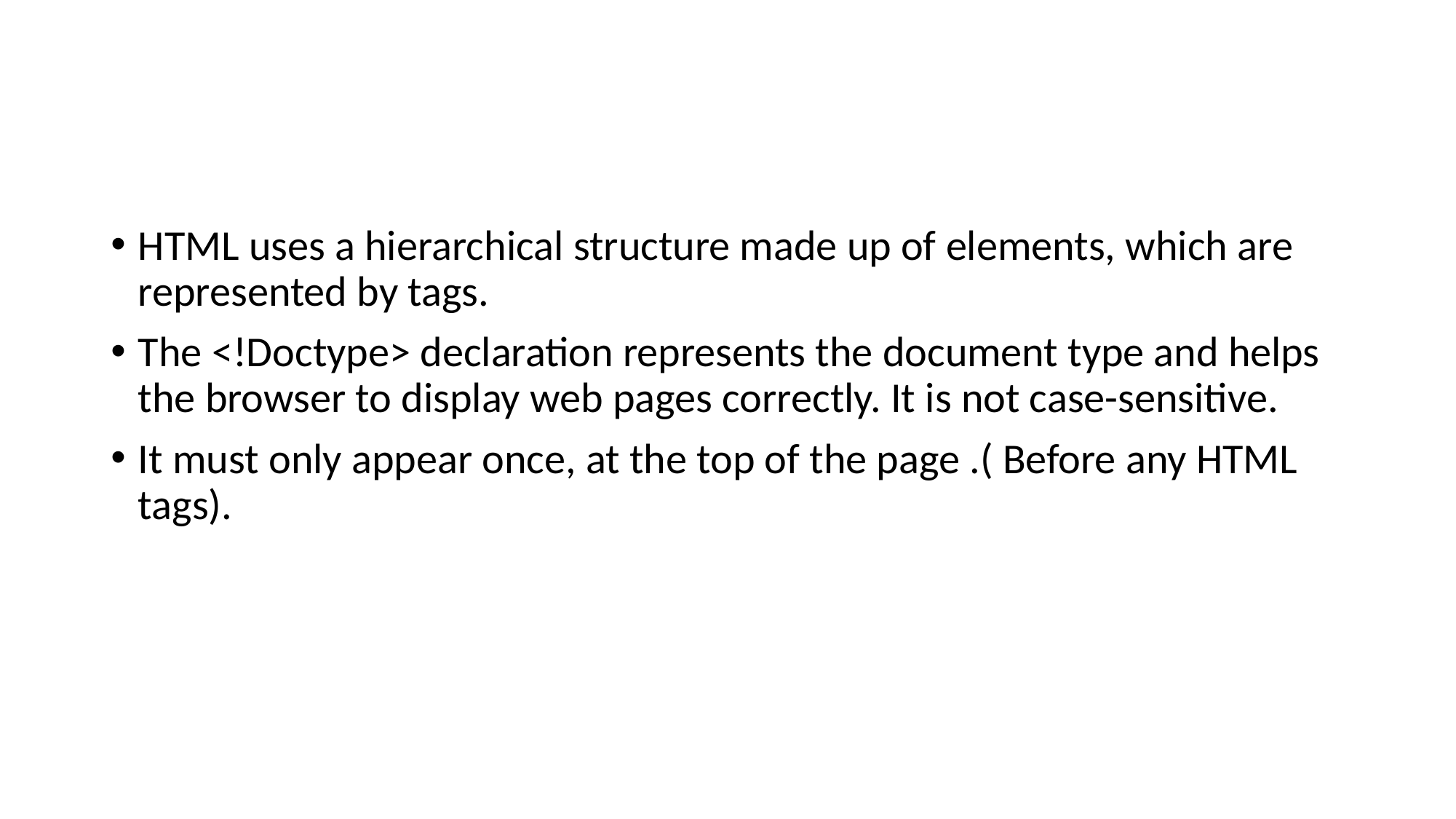

#
HTML uses a hierarchical structure made up of elements, which are represented by tags.
The <!Doctype> declaration represents the document type and helps the browser to display web pages correctly. It is not case-sensitive.
It must only appear once, at the top of the page .( Before any HTML tags).